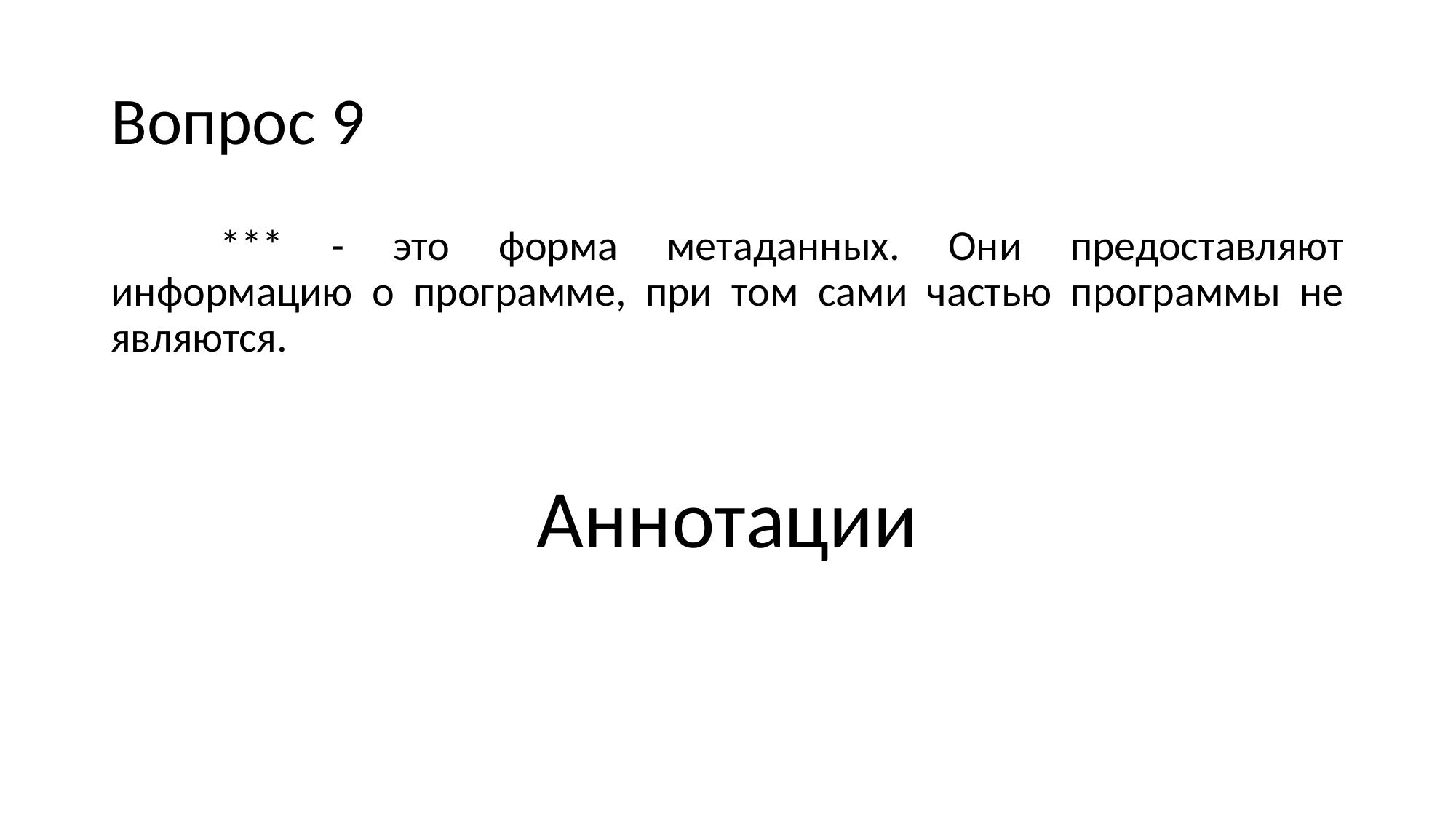

# Вопрос 9
	*** - это форма метаданных. Они предоставляют информацию о программе, при том сами частью программы не являются.
Аннотации